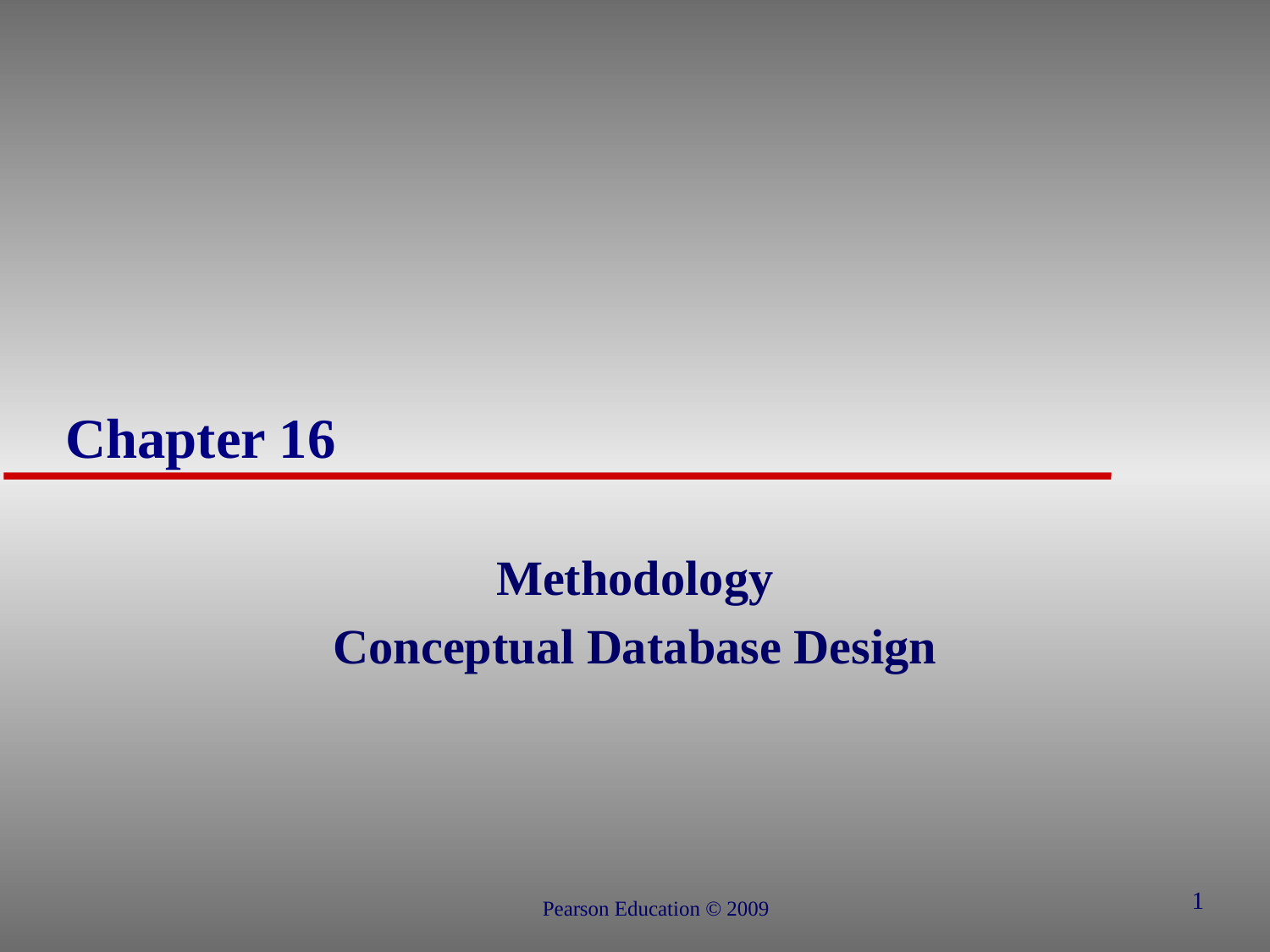

# Chapter 16

Methodology
Conceptual Database Design

1
Pearson Education © 2009